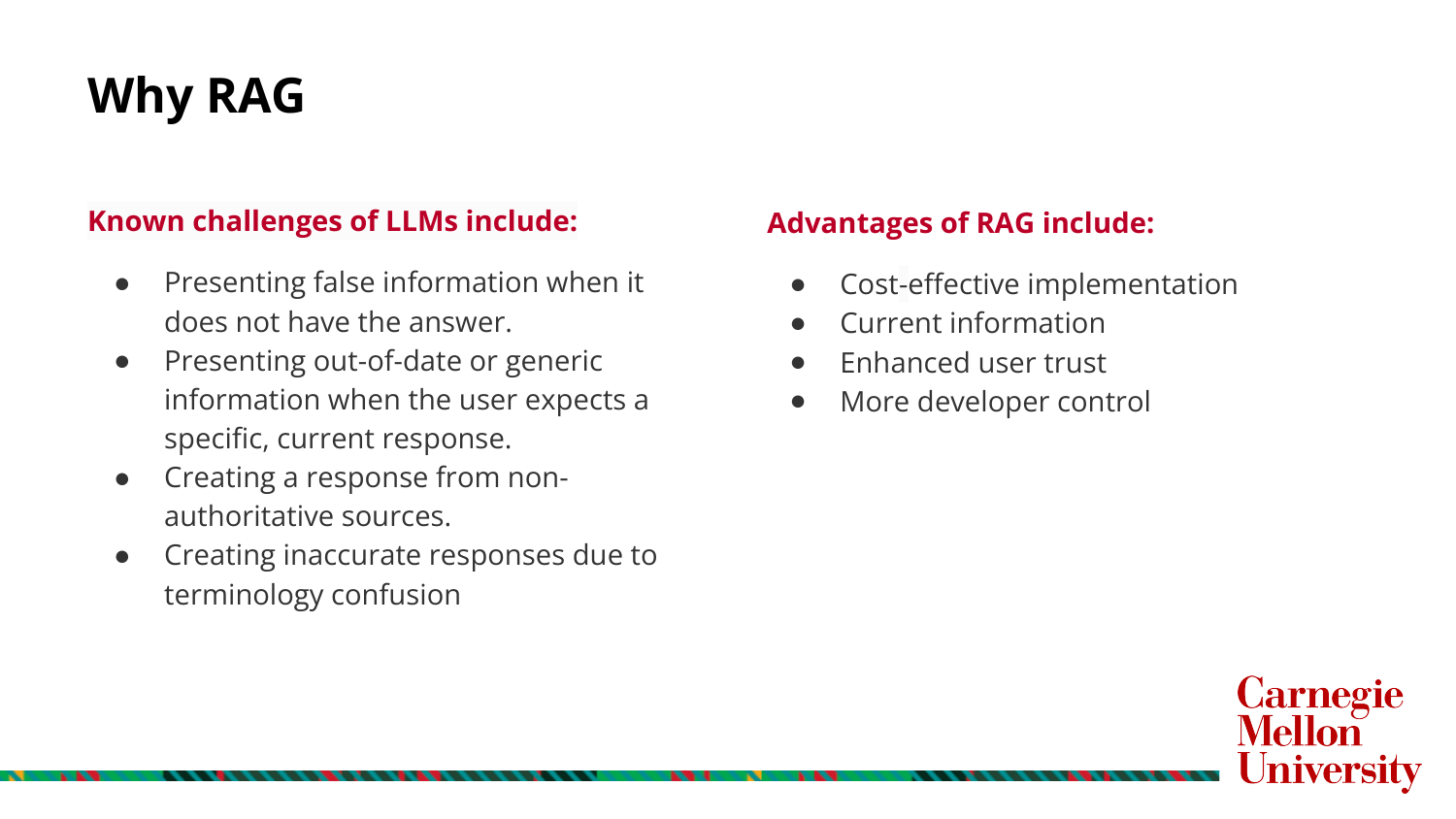

# Why RAG
Known challenges of LLMs include:
Presenting false information when it does not have the answer.
Presenting out-of-date or generic information when the user expects a specific, current response.
Creating a response from non-authoritative sources.
Creating inaccurate responses due to terminology confusion
Advantages of RAG include:
Cost-effective implementation
Current information
Enhanced user trust
More developer control